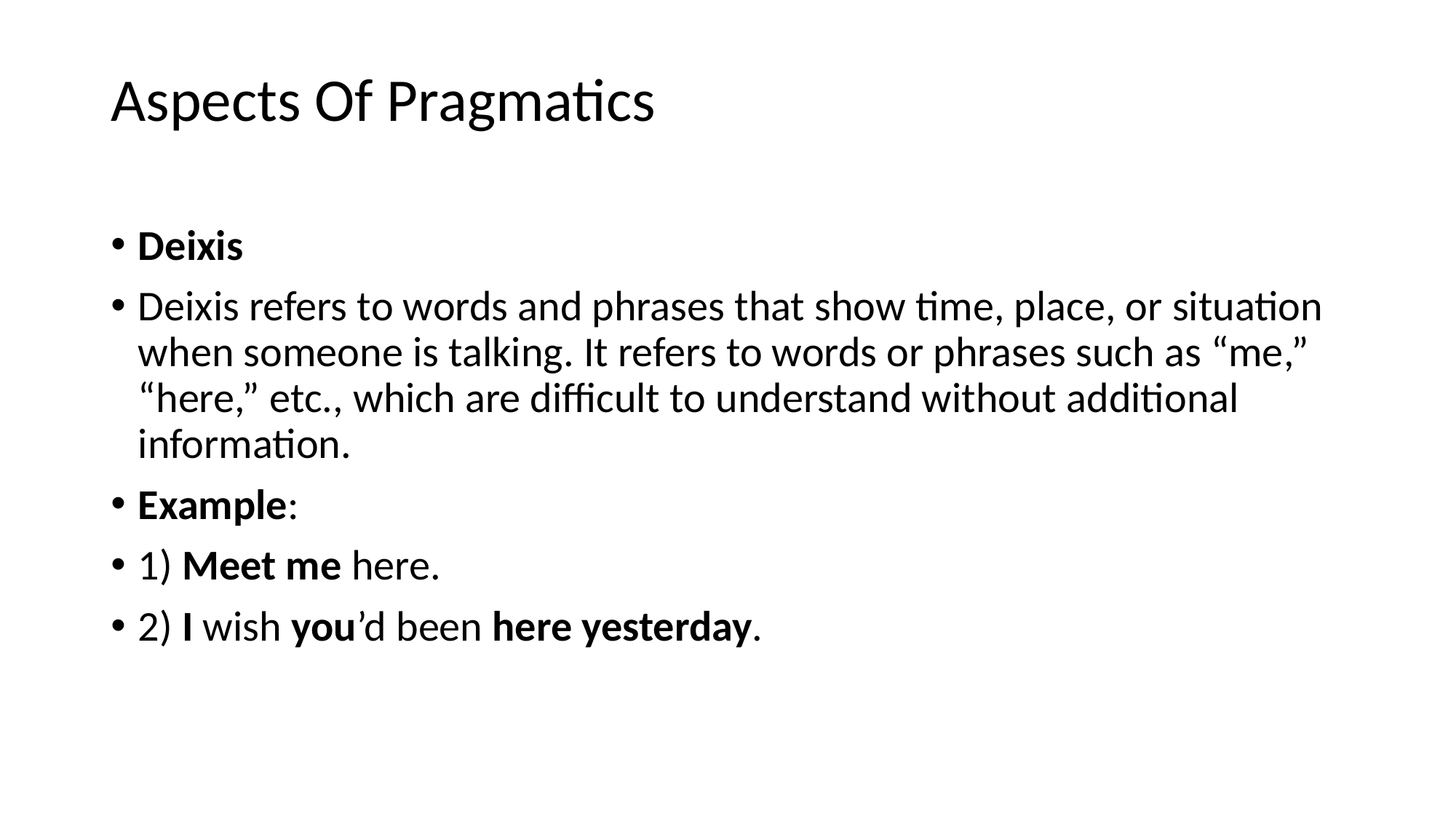

# Aspects Of Pragmatics

Deixis
Deixis refers to words and phrases that show time, place, or situation when someone is talking. It refers to words or phrases such as “me,” “here,” etc., which are difficult to understand without additional information.
Example:
1) Meet me here.
2) I wish you’d been here yesterday.